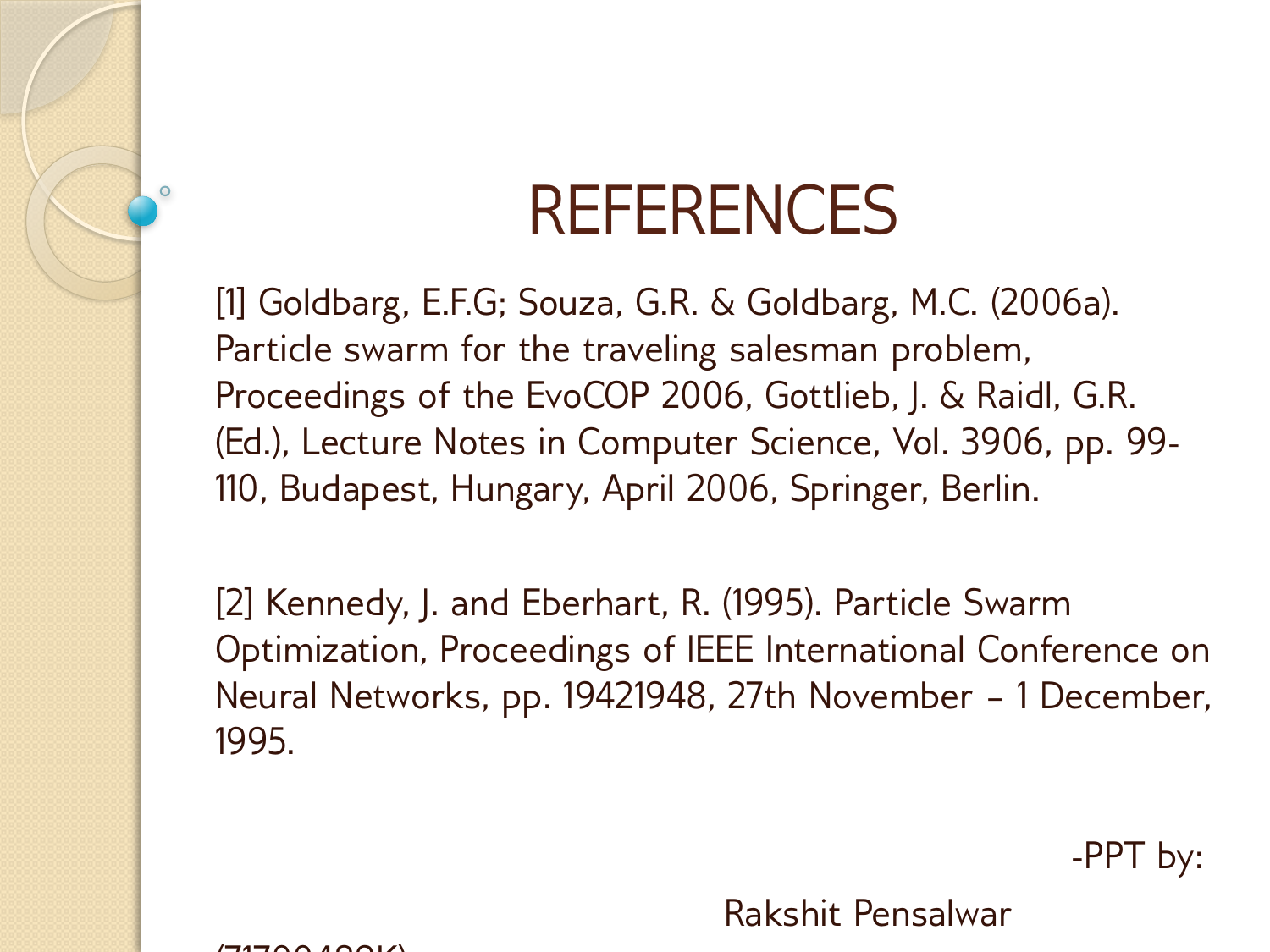

# REFERENCES
[1] Goldbarg, E.F.G; Souza, G.R. & Goldbarg, M.C. (2006a). Particle swarm for the traveling salesman problem, Proceedings of the EvoCOP 2006, Gottlieb, J. & Raidl, G.R. (Ed.), Lecture Notes in Computer Science, Vol. 3906, pp. 99-110, Budapest, Hungary, April 2006, Springer, Berlin.

[2] Kennedy, J. and Eberhart, R. (1995). Particle Swarm Optimization, Proceedings of IEEE International Conference on Neural Networks, pp. 19421948, 27th November – 1 December, 1995.

						        -PPT by:
			           Rakshit Pensalwar (71700489K)